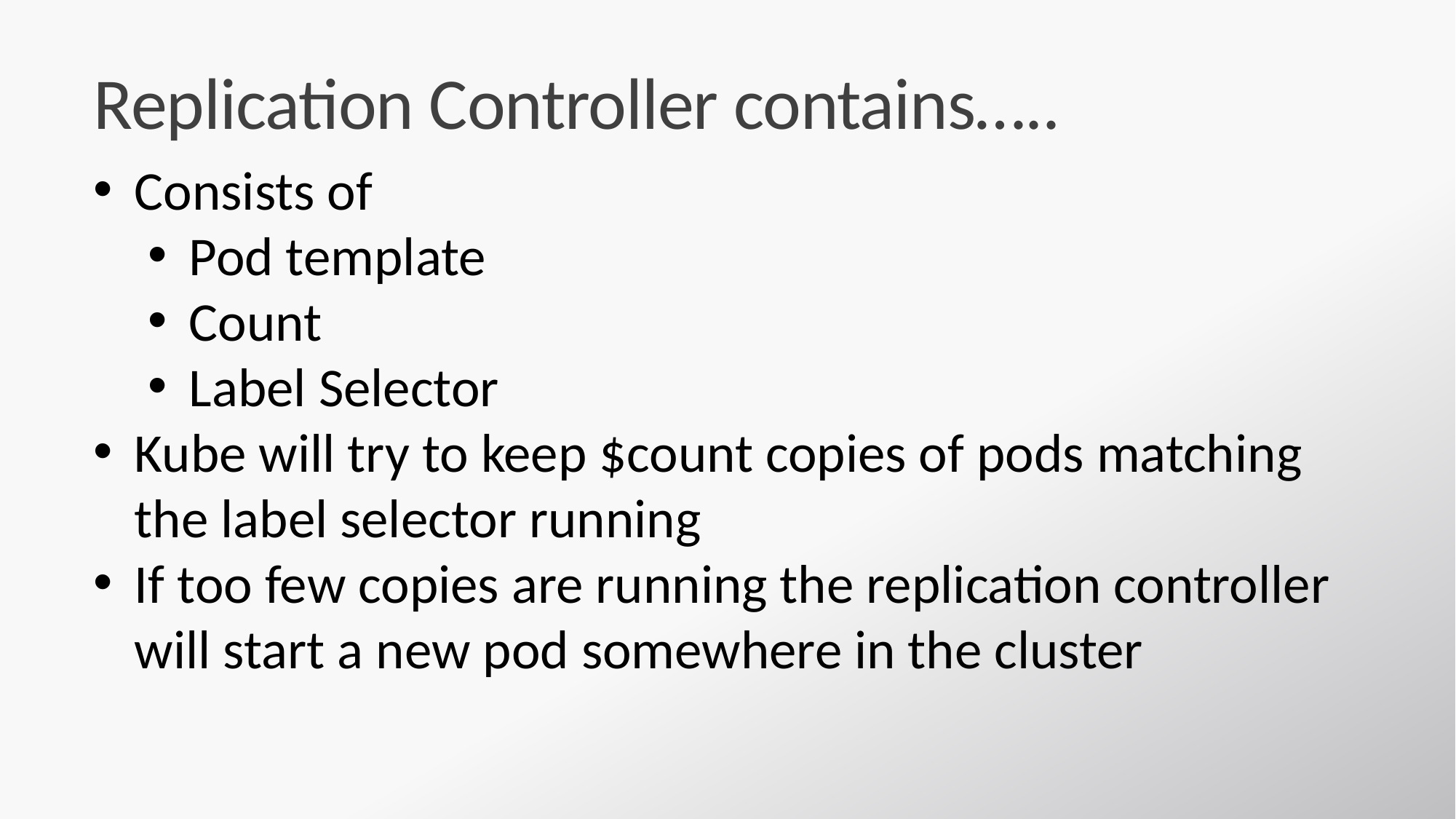

# Replication Controller contains…..
Consists of
Pod template
Count
Label Selector
Kube will try to keep $count copies of pods matching the label selector running
If too few copies are running the replication controller will start a new pod somewhere in the cluster